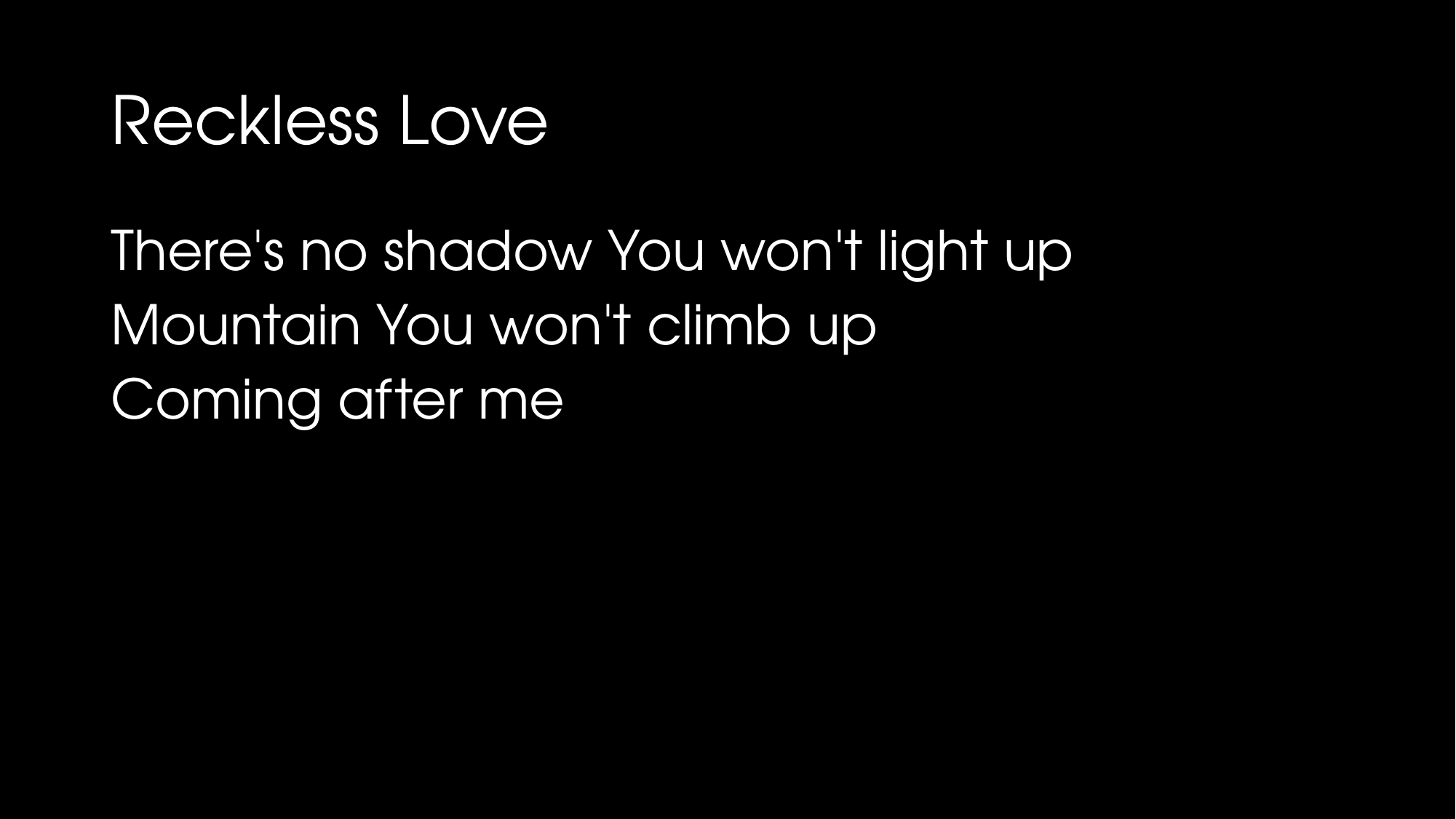

# Reckless Love
There's no shadow You won't light up
Mountain You won't climb up
Coming after me